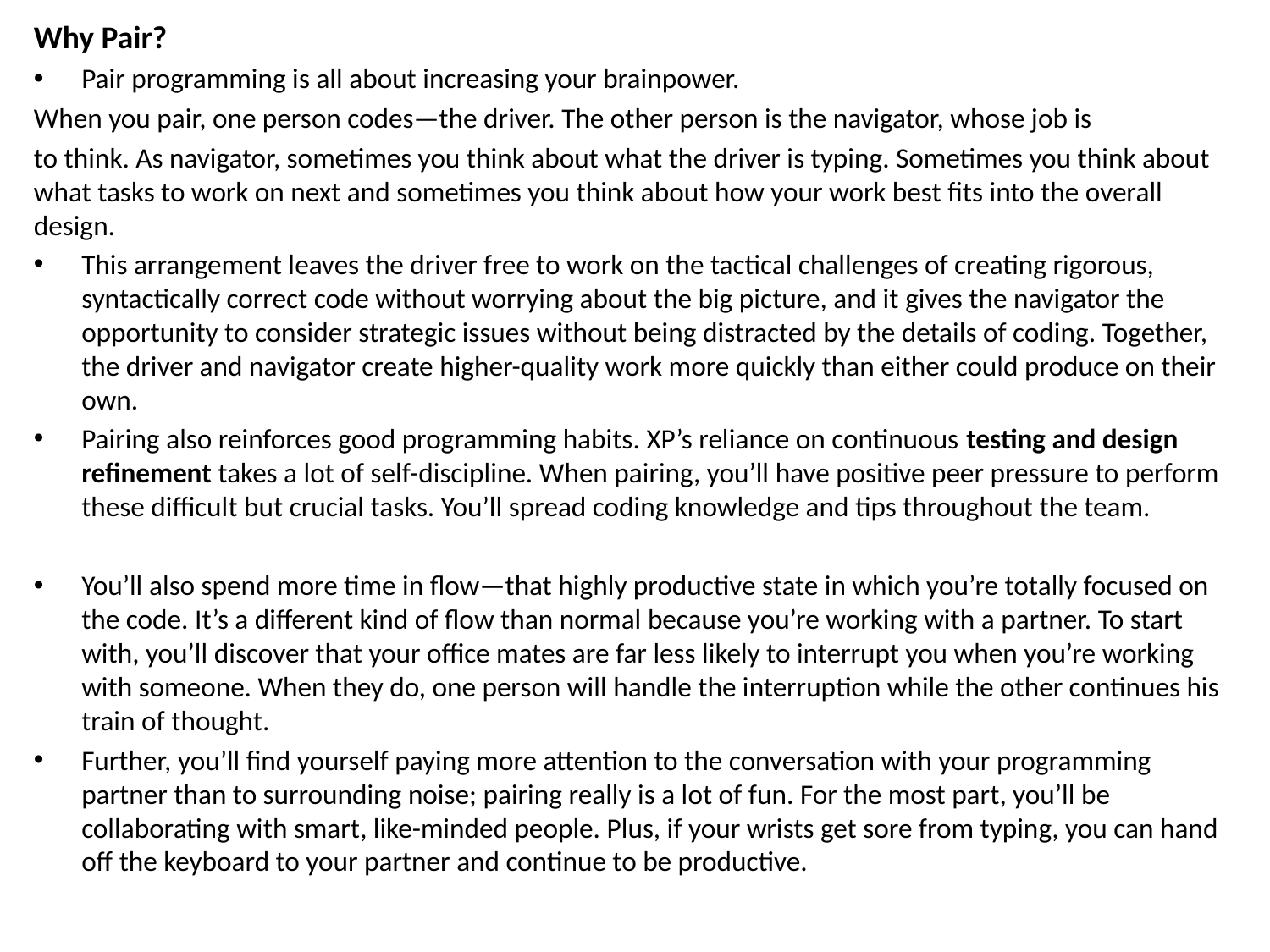

Why Pair?
Pair programming is all about increasing your brainpower.
When you pair, one person codes—the driver. The other person is the navigator, whose job is
to think. As navigator, sometimes you think about what the driver is typing. Sometimes you think about what tasks to work on next and sometimes you think about how your work best fits into the overall design.
This arrangement leaves the driver free to work on the tactical challenges of creating rigorous, syntactically correct code without worrying about the big picture, and it gives the navigator the opportunity to consider strategic issues without being distracted by the details of coding. Together, the driver and navigator create higher-quality work more quickly than either could produce on their own.
Pairing also reinforces good programming habits. XP’s reliance on continuous testing and design refinement takes a lot of self-discipline. When pairing, you’ll have positive peer pressure to perform these difficult but crucial tasks. You’ll spread coding knowledge and tips throughout the team.

You’ll also spend more time in flow—that highly productive state in which you’re totally focused on the code. It’s a different kind of flow than normal because you’re working with a partner. To start with, you’ll discover that your office mates are far less likely to interrupt you when you’re working with someone. When they do, one person will handle the interruption while the other continues his train of thought.
Further, you’ll find yourself paying more attention to the conversation with your programming partner than to surrounding noise; pairing really is a lot of fun. For the most part, you’ll be collaborating with smart, like-minded people. Plus, if your wrists get sore from typing, you can hand off the keyboard to your partner and continue to be productive.